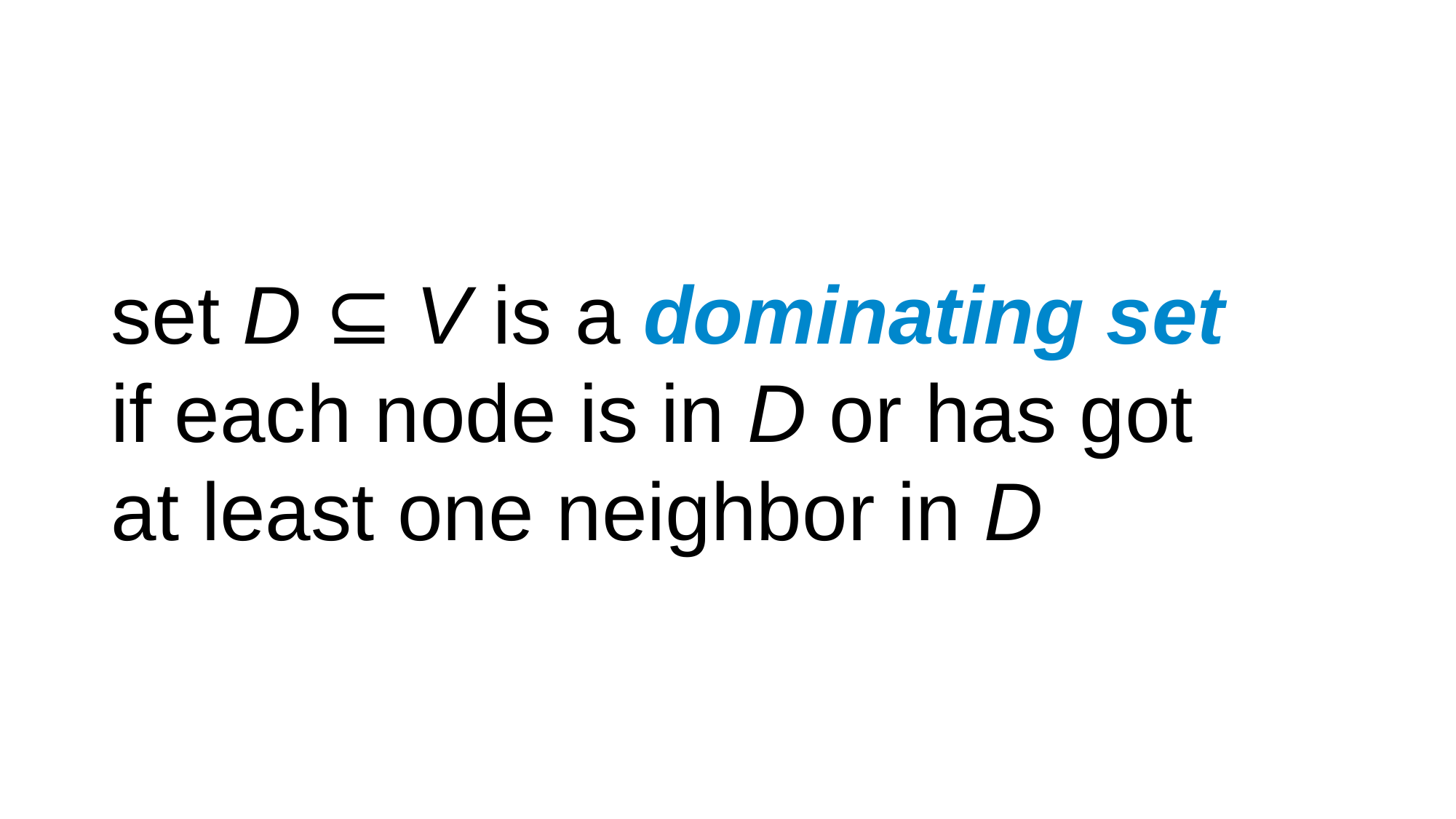

set D ⊆ V is a dominating set
if each node is in D or has got
at least one neighbor in D